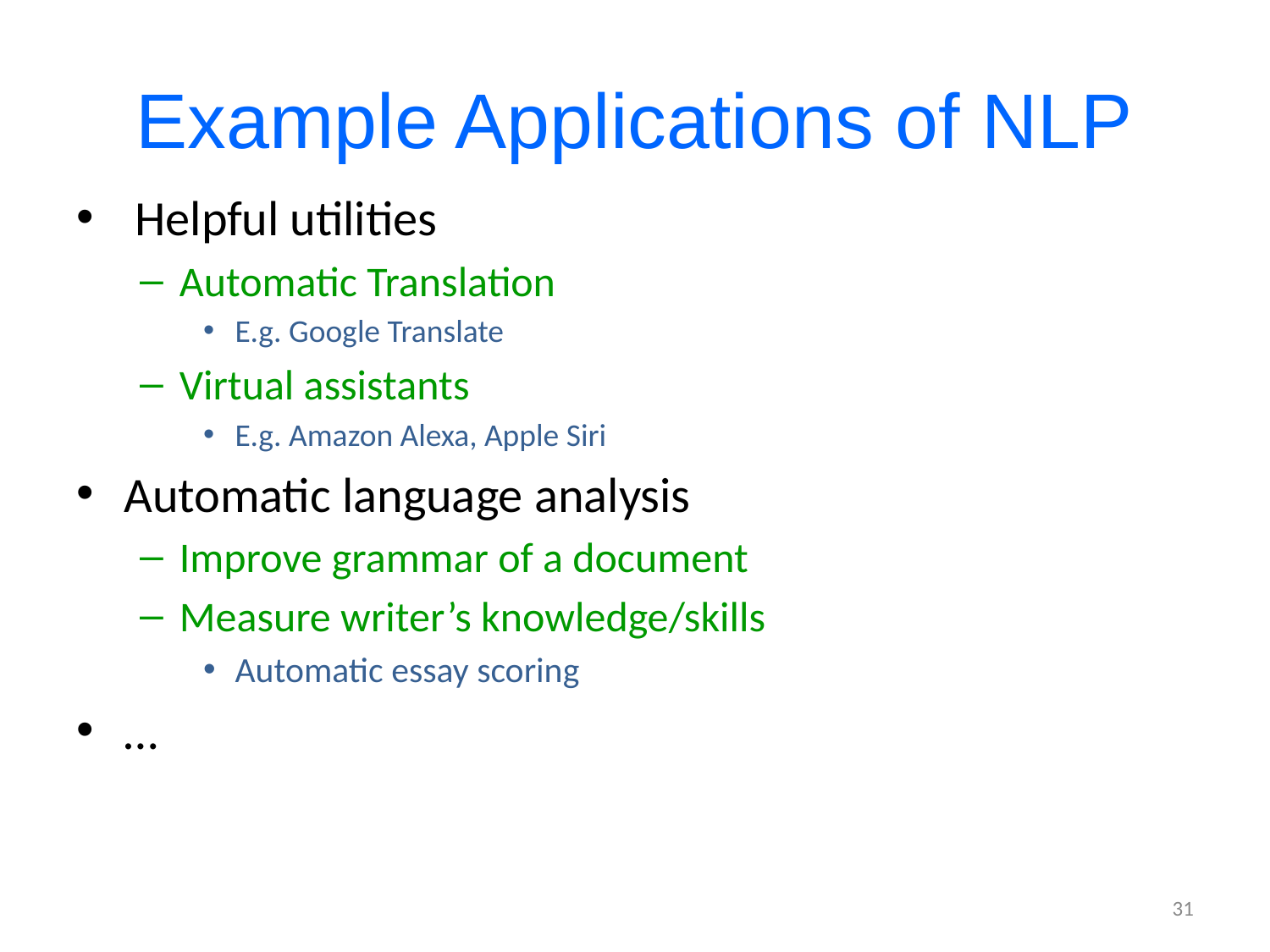

# Example Applications of NLP
 Helpful utilities
Automatic Translation
E.g. Google Translate
Virtual assistants
E.g. Amazon Alexa, Apple Siri
Automatic language analysis
Improve grammar of a document
Measure writer’s knowledge/skills
Automatic essay scoring
…
31